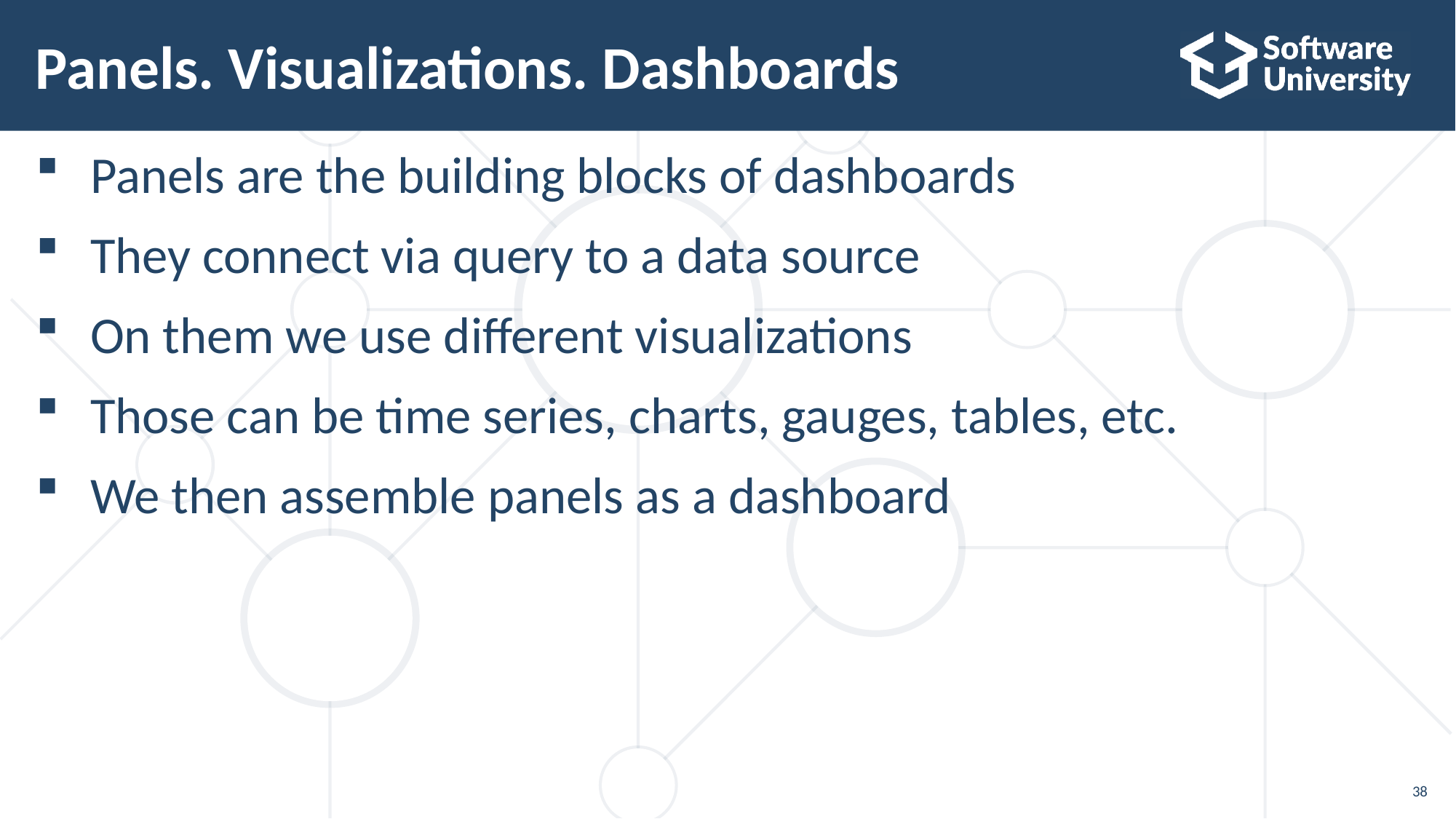

# Panels. Visualizations. Dashboards
Panels are the building blocks of dashboards
They connect via query to a data source
On them we use different visualizations
Those can be time series, charts, gauges, tables, etc.
We then assemble panels as a dashboard
38